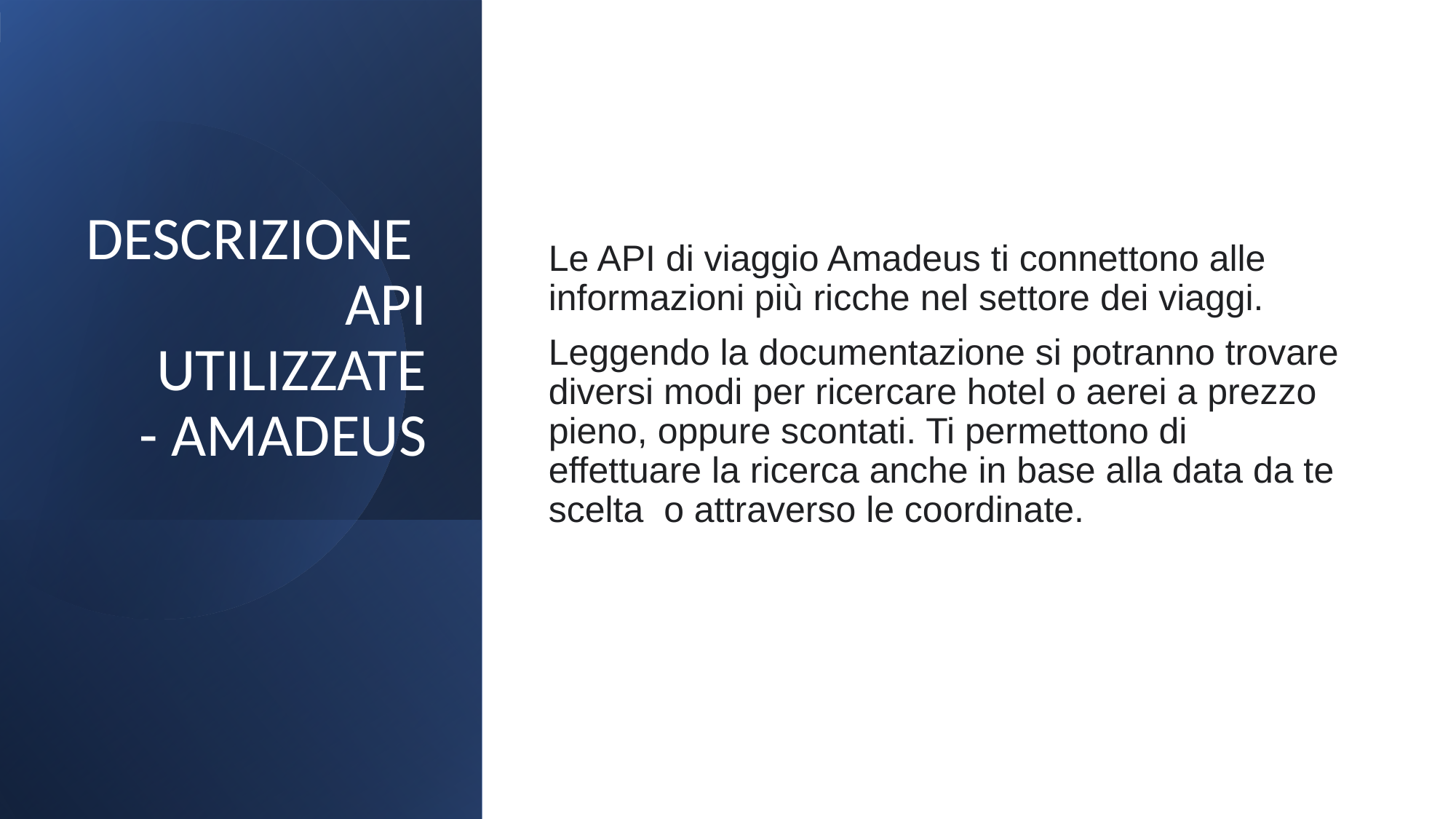

Le API di viaggio Amadeus ti connettono alle informazioni più ricche nel settore dei viaggi.
Leggendo la documentazione si potranno trovare diversi modi per ricercare hotel o aerei a prezzo pieno, oppure scontati. Ti permettono di effettuare la ricerca anche in base alla data da te scelta  o attraverso le coordinate.
# DESCRIZIONE  API UTILIZZATE - AMADEUS